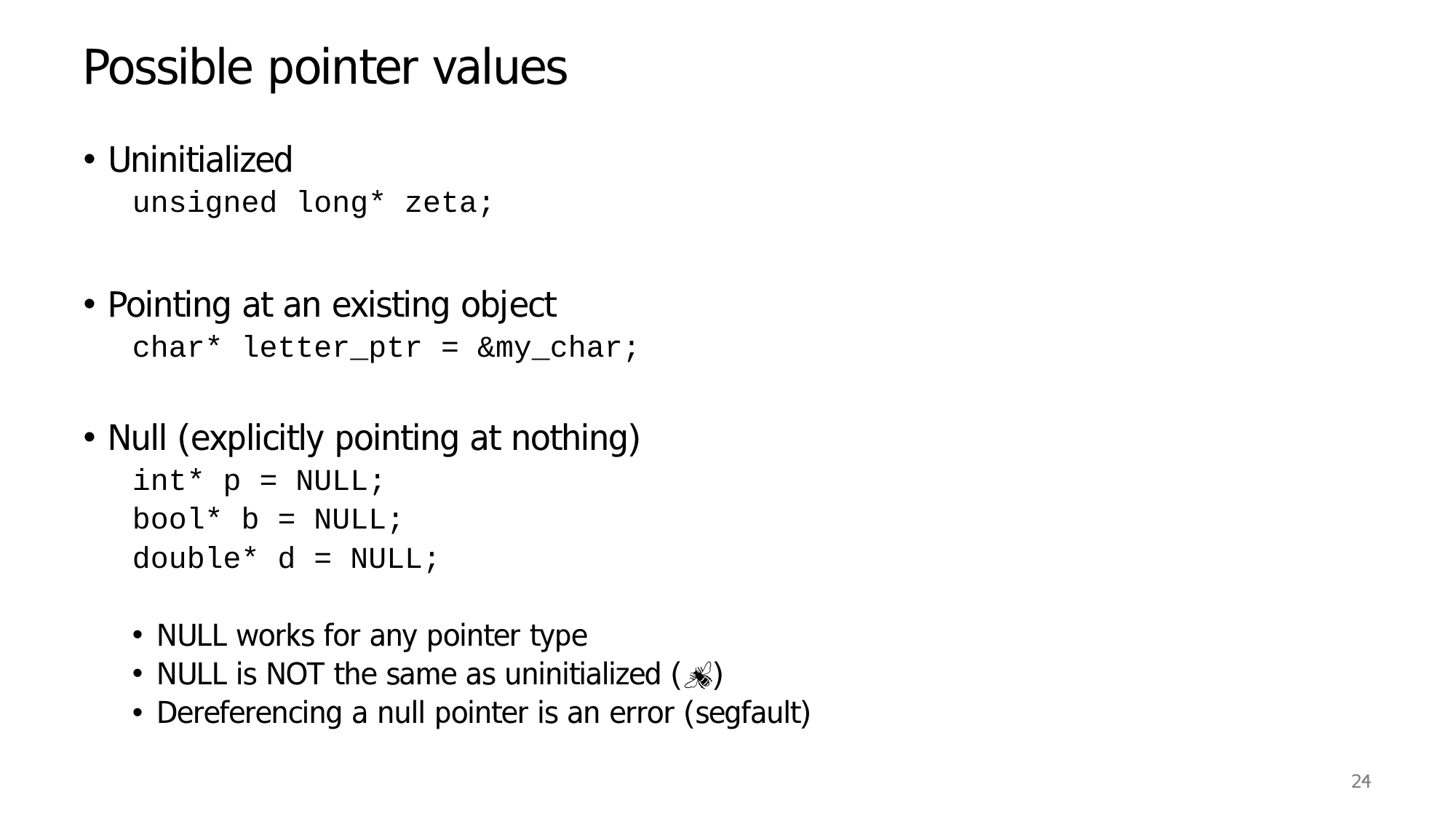

# Possible pointer values
Uninitialized
unsigned long* zeta;

Pointing at an existing object
char* letter_ptr = &my_char;

Null (explicitly pointing at nothing)
int* p = NULL;
bool* b = NULL;
double* d = NULL;

NULL works for any pointer type
NULL is NOT the same as uninitialized (🐝)
Dereferencing a null pointer is an error (segfault)
24